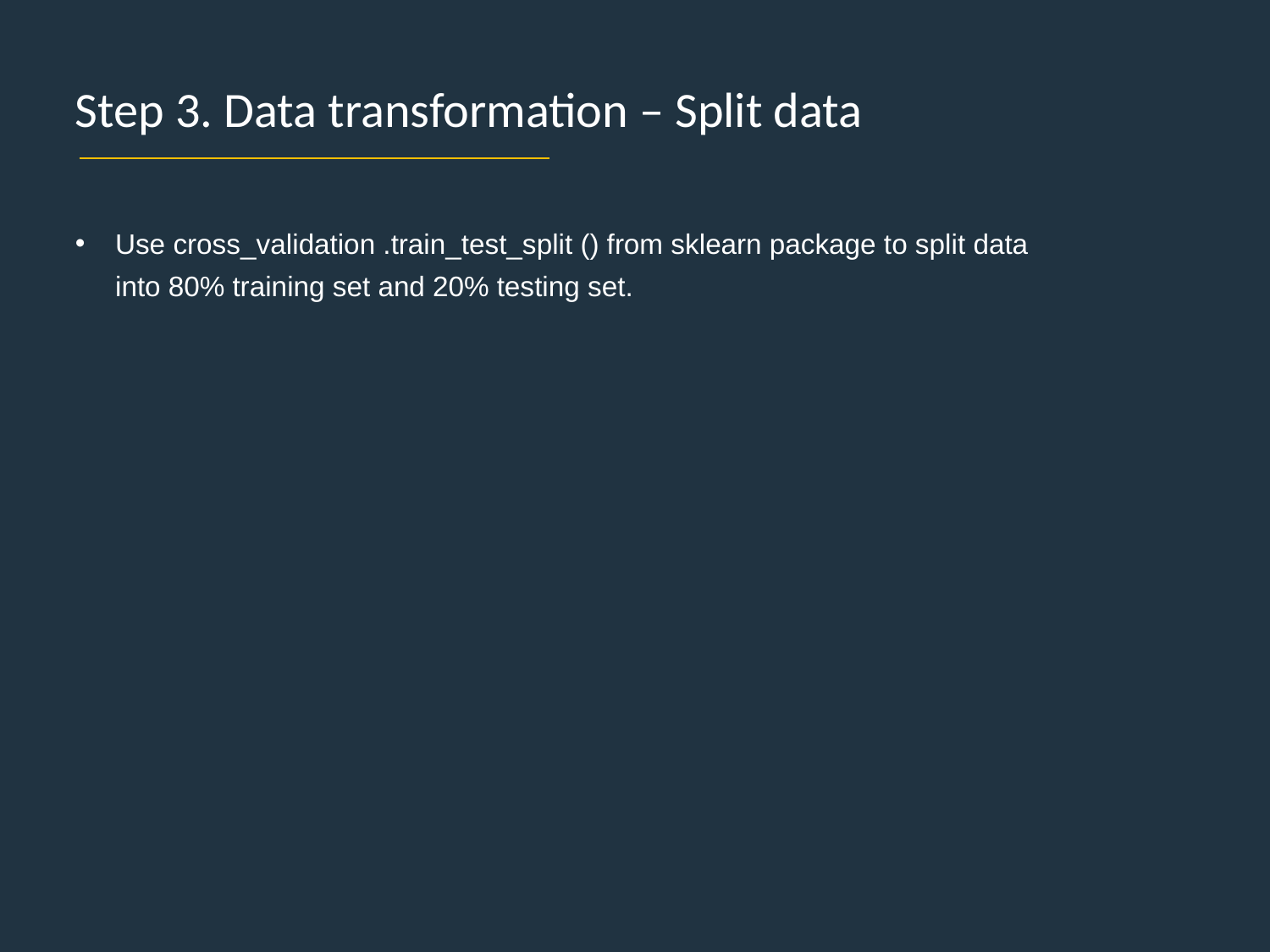

Step 3. Data transformation – Split data
Use cross_validation .train_test_split () from sklearn package to split data into 80% training set and 20% testing set.